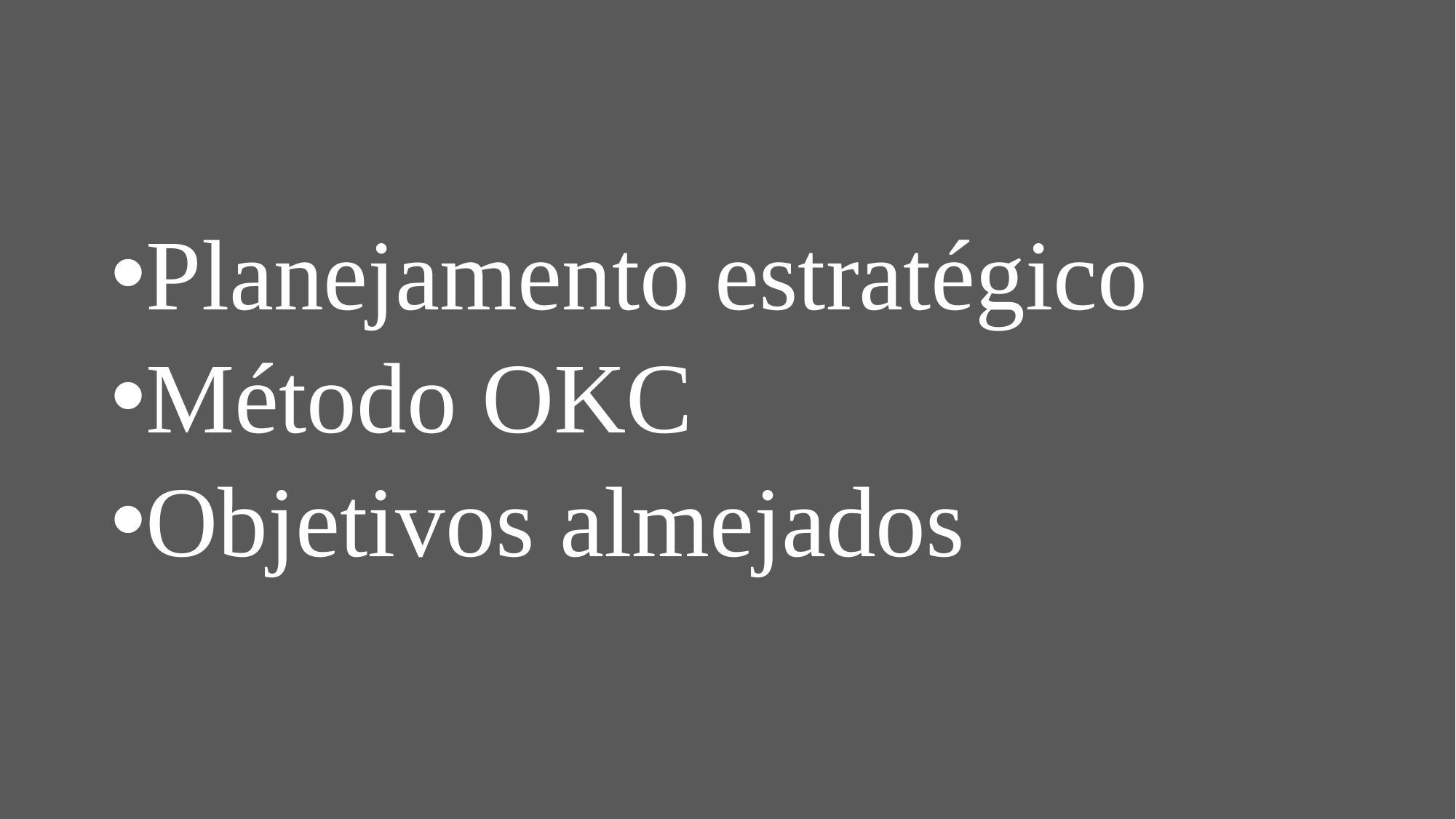

#
Planejamento estratégico
Método OKC
Objetivos almejados